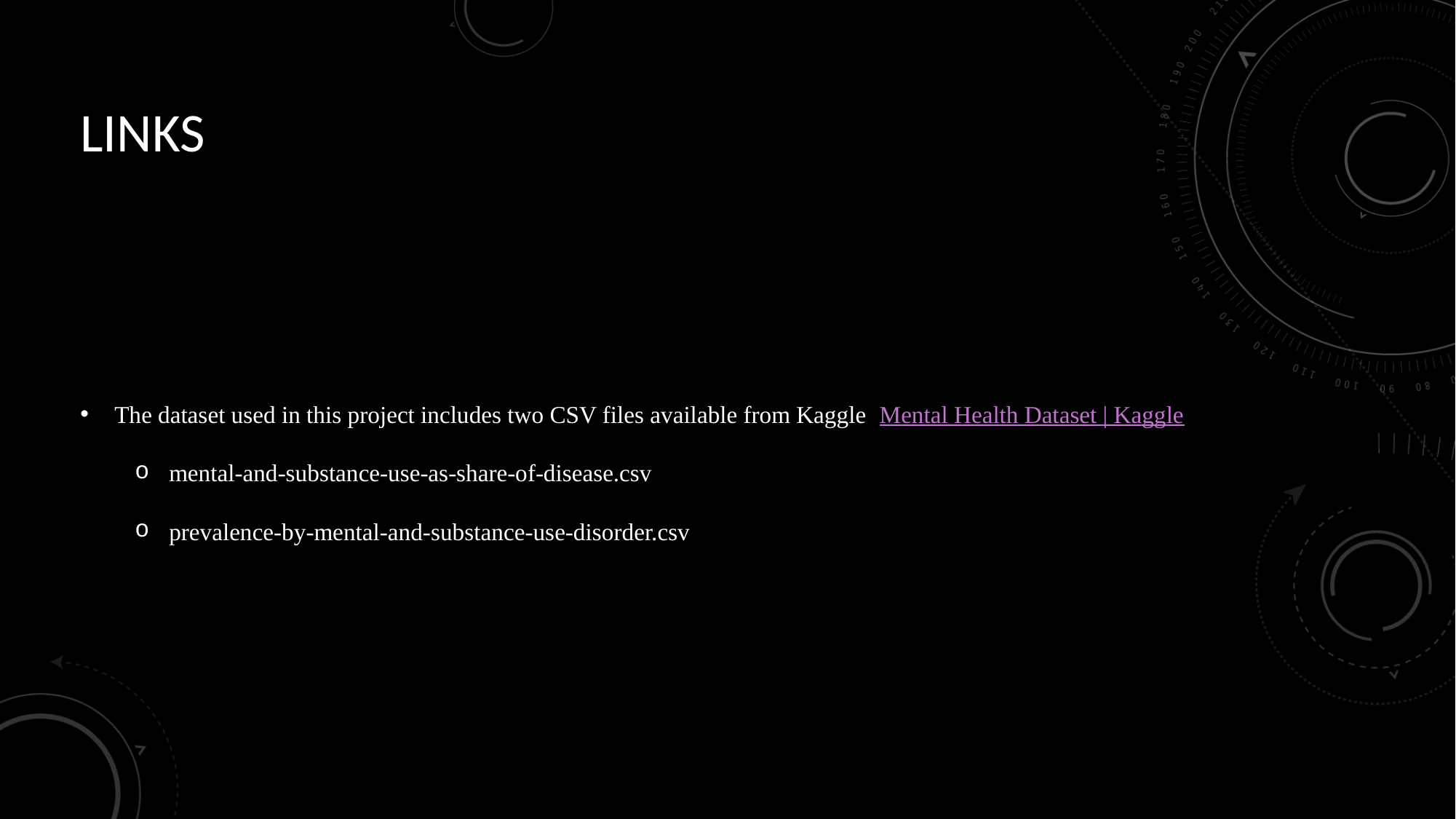

# links
The dataset used in this project includes two CSV files available from Kaggle  Mental Health Dataset | Kaggle
mental-and-substance-use-as-share-of-disease.csv
prevalence-by-mental-and-substance-use-disorder.csv